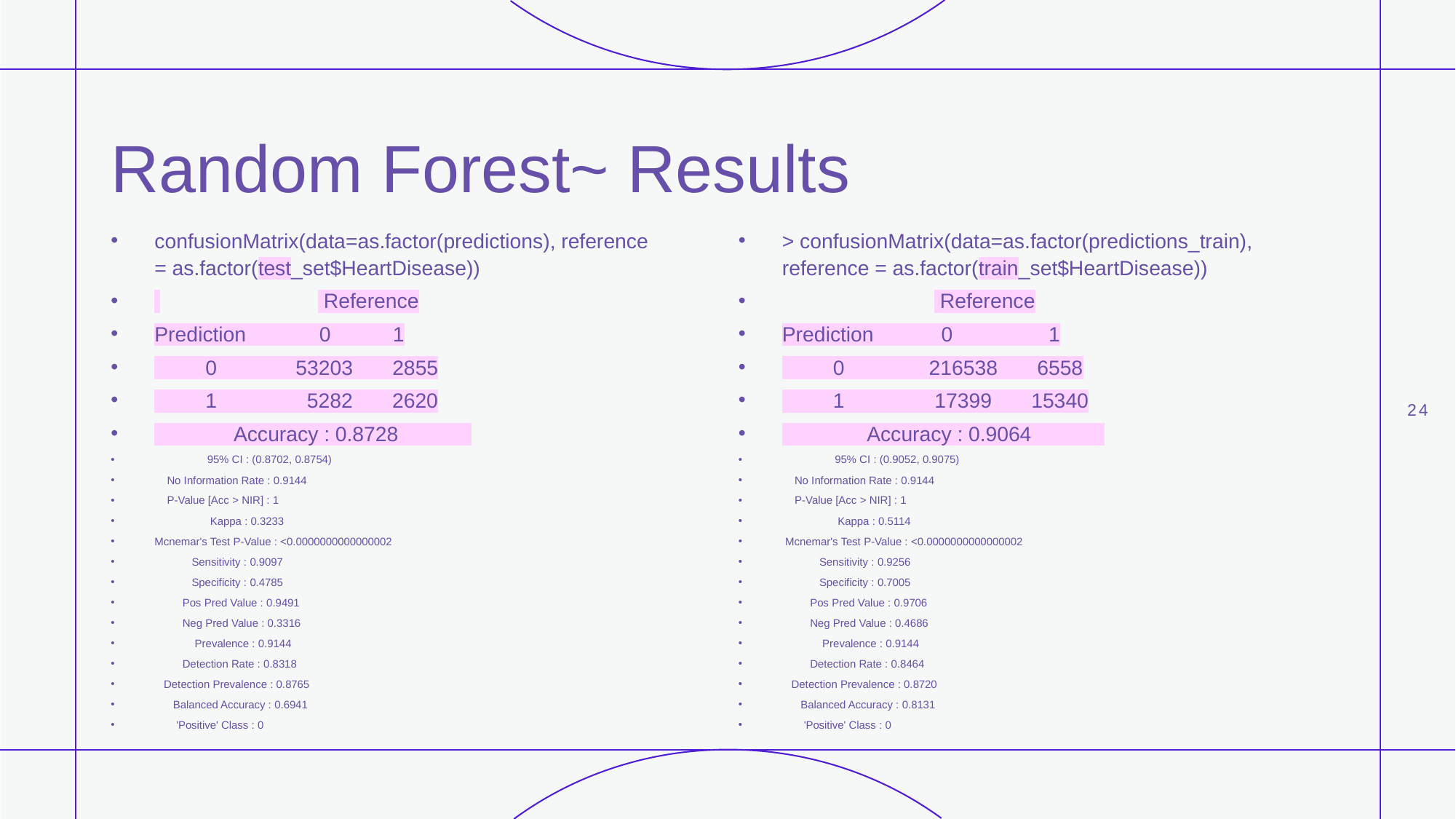

# Random Forest~ Results
> confusionMatrix(data=as.factor(predictions_train), reference = as.factor(train_set$HeartDisease))
                            Reference
Prediction            0                 1
         0               216538       6558
         1                17399       15340
               Accuracy : 0.9064
                 95% CI : (0.9052, 0.9075)
    No Information Rate : 0.9144
    P-Value [Acc > NIR] : 1
                  Kappa : 0.5114
 Mcnemar's Test P-Value : <0.0000000000000002
            Sensitivity : 0.9256
            Specificity : 0.7005
         Pos Pred Value : 0.9706
         Neg Pred Value : 0.4686
             Prevalence : 0.9144
         Detection Rate : 0.8464
   Detection Prevalence : 0.8720
      Balanced Accuracy : 0.8131
       'Positive' Class : 0
confusionMatrix(data=as.factor(predictions), reference = as.factor(test_set$HeartDisease))
                              Reference
Prediction             0           1
         0              53203       2855
         1                5282       2620
              Accuracy : 0.8728
                 95% CI : (0.8702, 0.8754)
    No Information Rate : 0.9144
    P-Value [Acc > NIR] : 1
                  Kappa : 0.3233
Mcnemar's Test P-Value : <0.0000000000000002
            Sensitivity : 0.9097
            Specificity : 0.4785
         Pos Pred Value : 0.9491
         Neg Pred Value : 0.3316
             Prevalence : 0.9144
         Detection Rate : 0.8318
   Detection Prevalence : 0.8765
      Balanced Accuracy : 0.6941
       'Positive' Class : 0
24